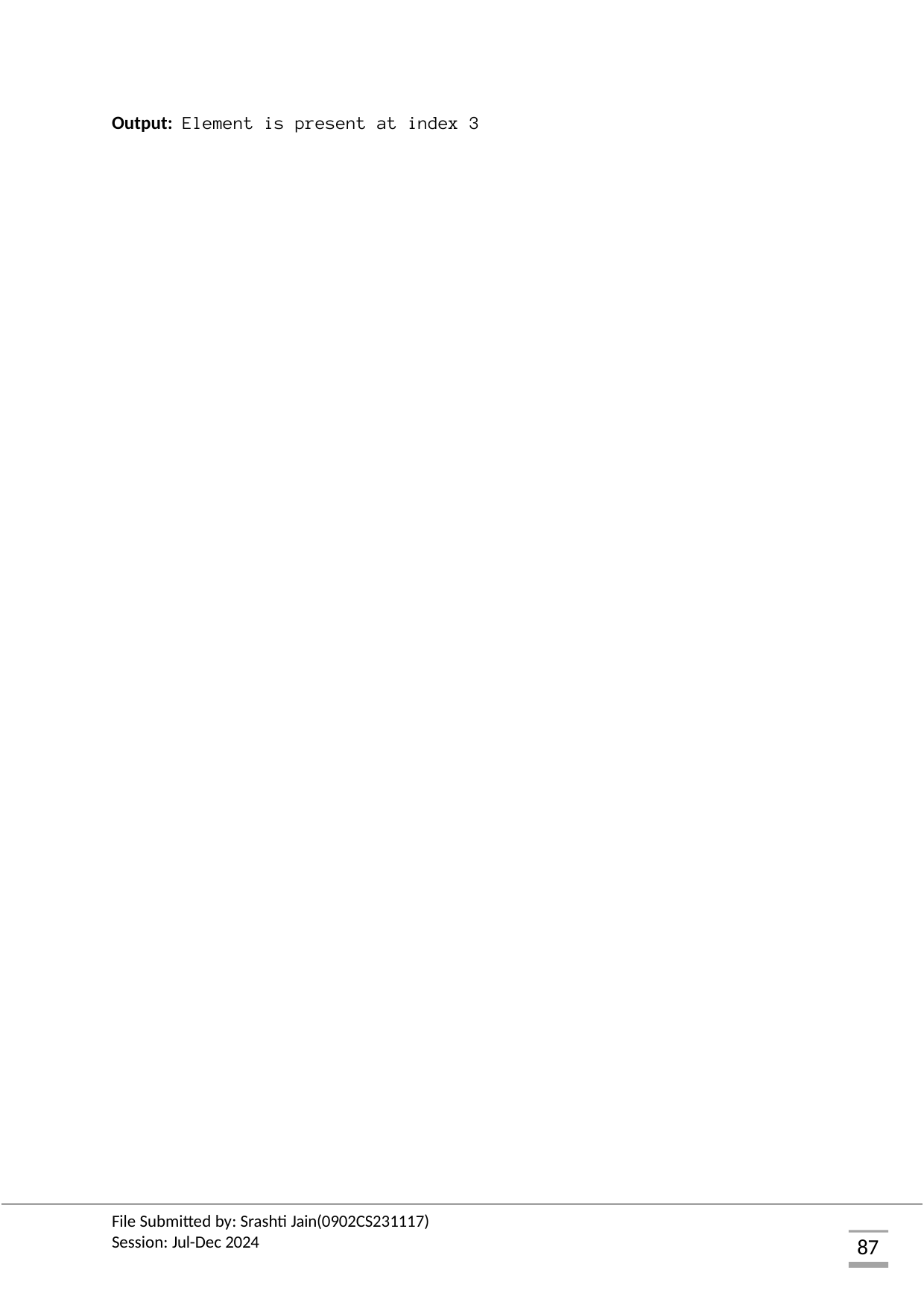

Output: Element is present at index 3
File Submitted by: Srashti Jain(0902CS231117) Session: Jul-Dec 2024
87